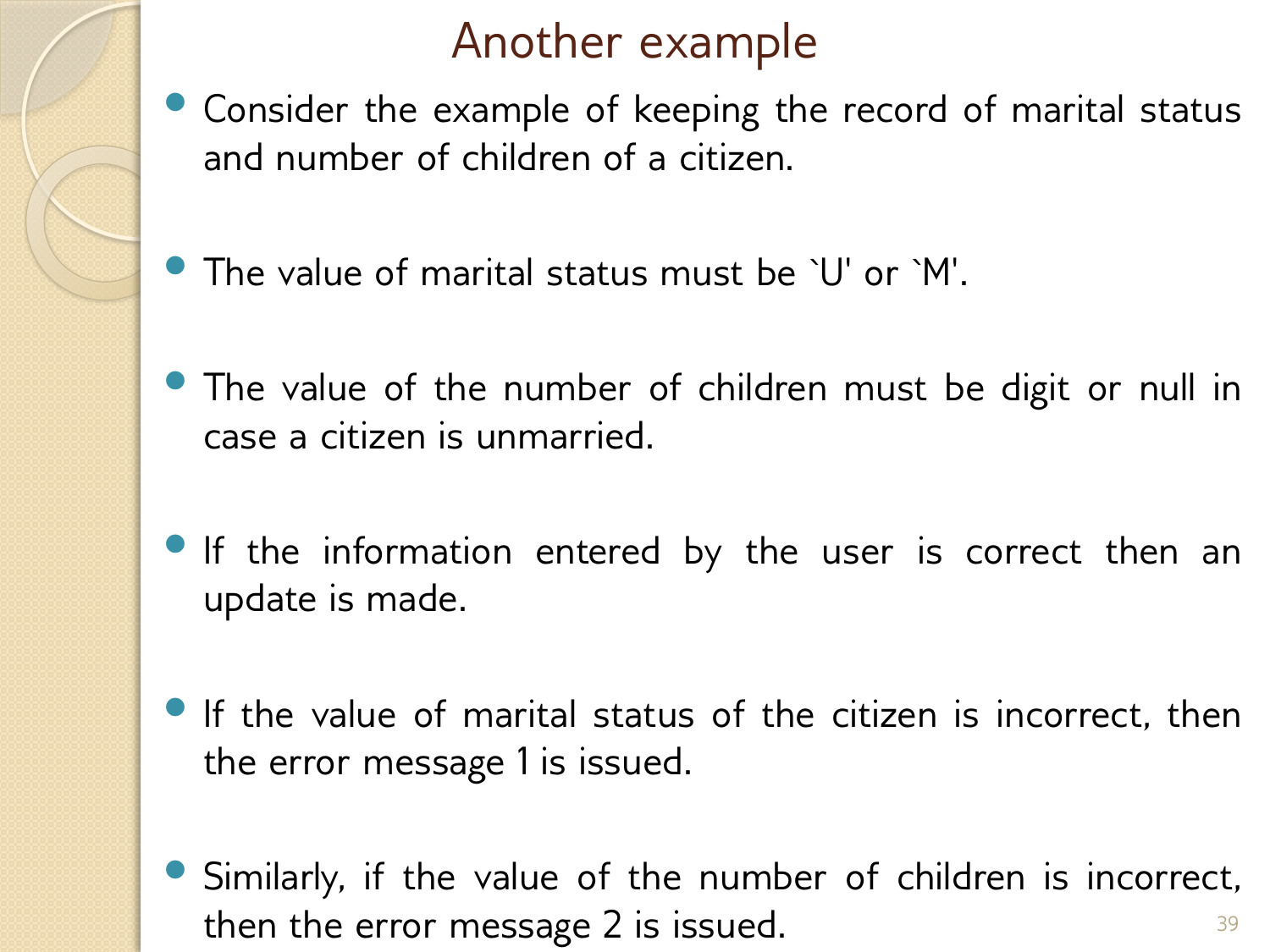

# Another example
Consider the example of keeping the record of marital status and number of children of a citizen.

The value of marital status must be `U' or `M'.

The value of the number of children must be digit or null in case a citizen is unmarried.

If the information entered by the user is correct then an update is made.

If the value of marital status of the citizen is incorrect, then the error message 1 is issued.

Similarly, if the value of the number of children is incorrect, then the error message 2 is issued.
39